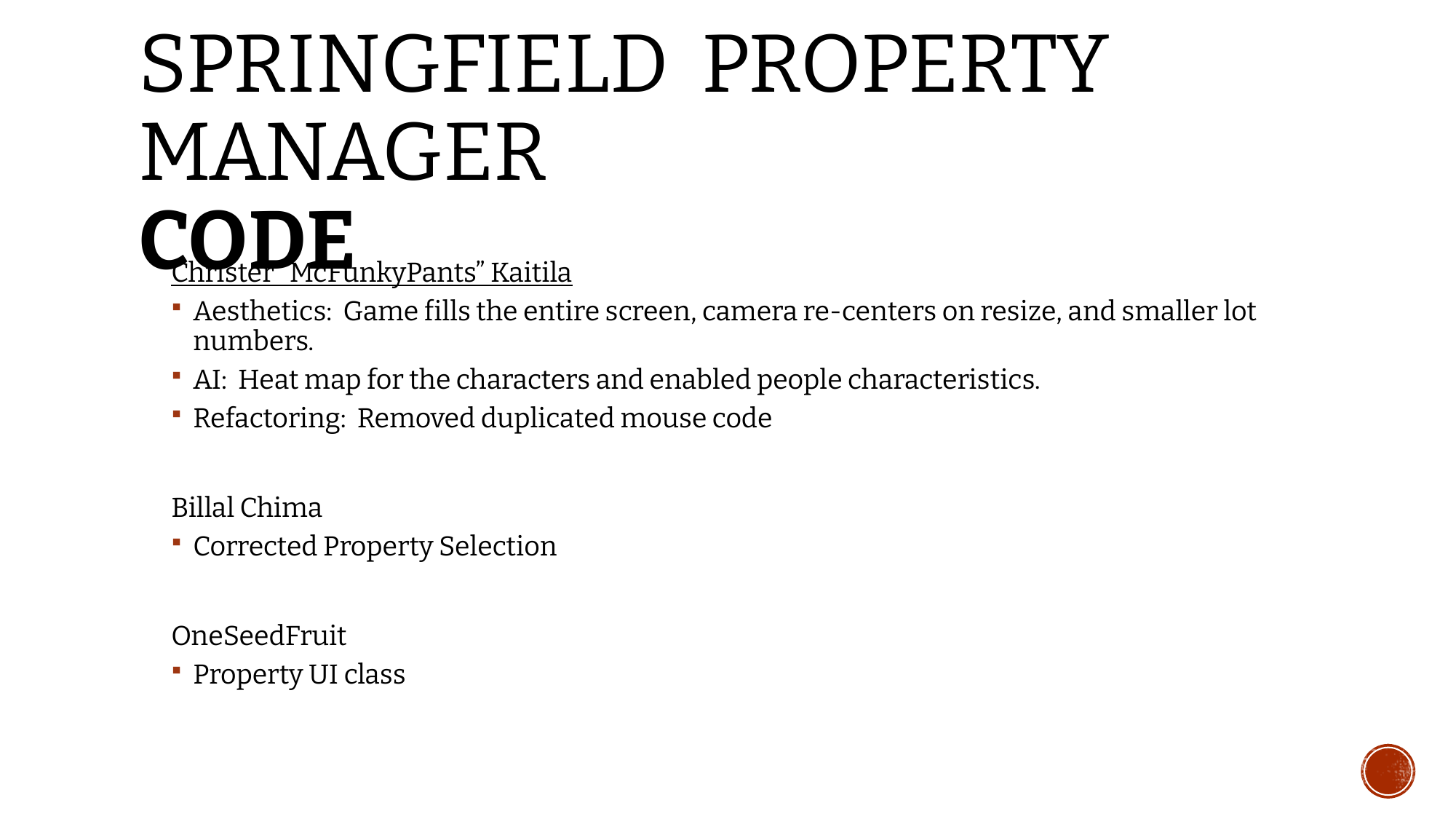

# Springfield  property manager Code
Christer “McFunkyPants” Kaitila
Aesthetics:  Game fills the entire screen, camera re-centers on resize, and smaller lot numbers.
AI:  Heat map for the characters and enabled people characteristics.
Refactoring:  Removed duplicated mouse code

Billal Chima
Corrected Property Selection

OneSeedFruit
Property UI class